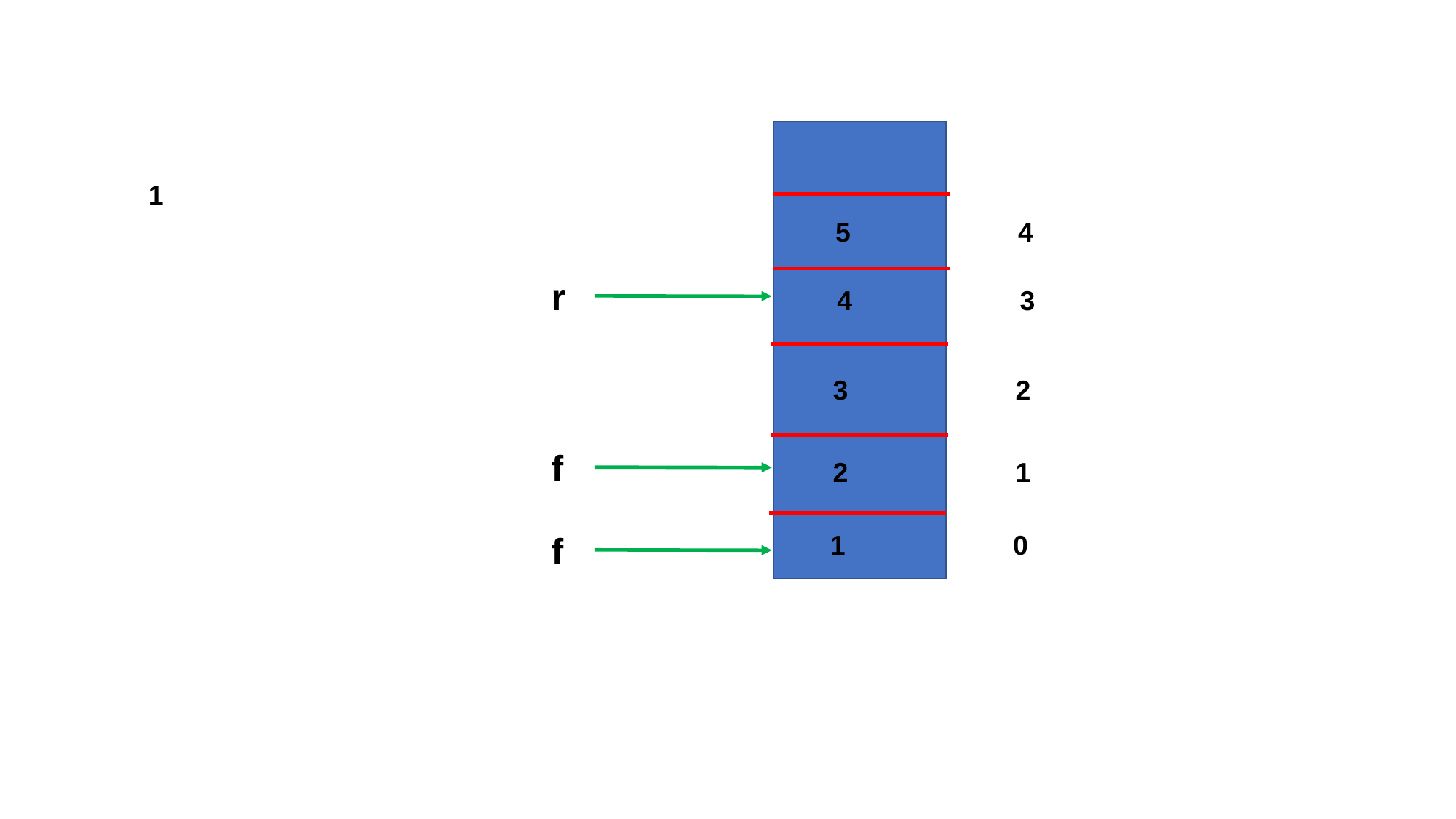

1
5
4
r
4
3
3
2
f
2
1
f
1
0